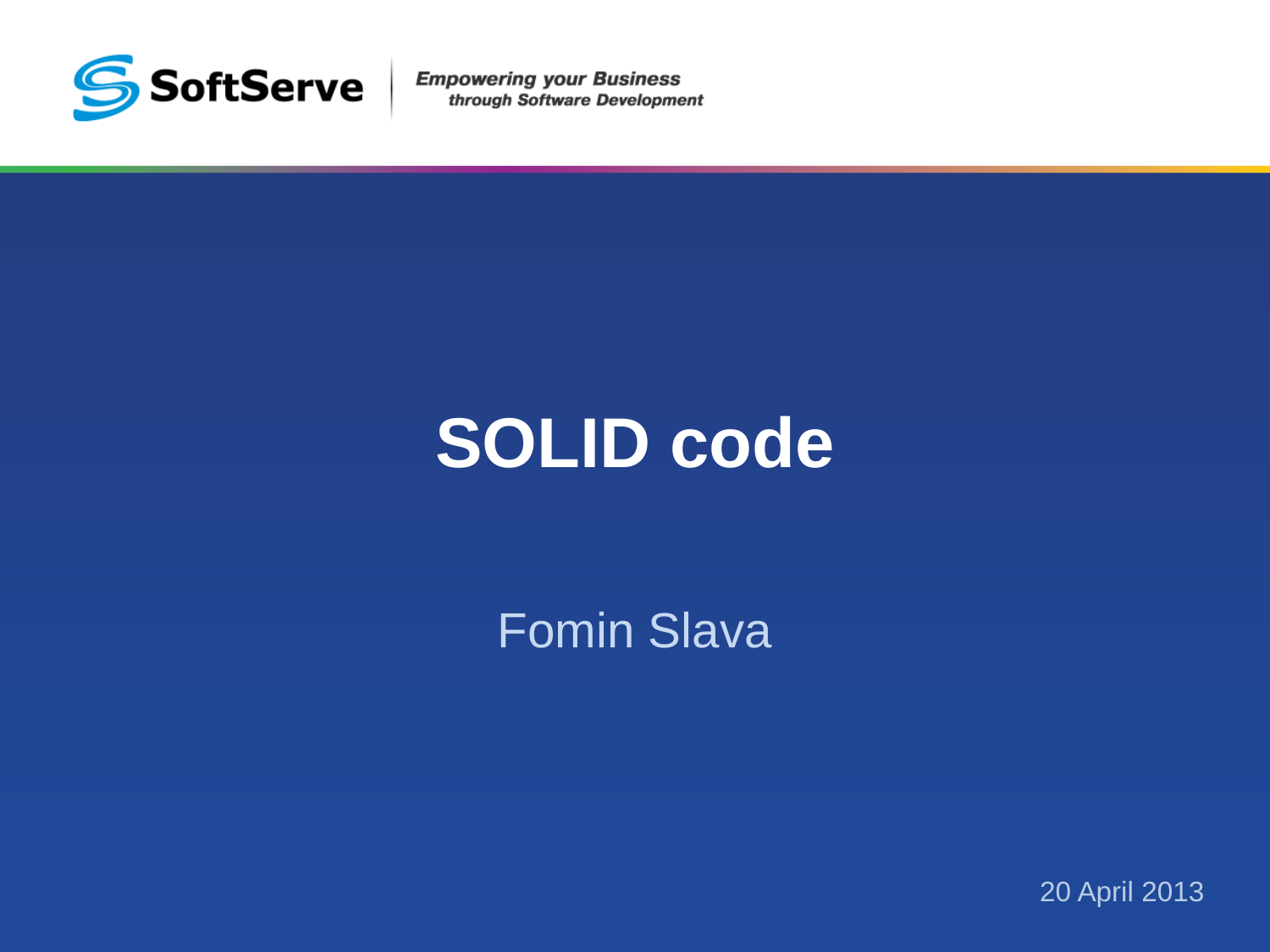

# SOLID code
Fomin Slava

20 April 2013